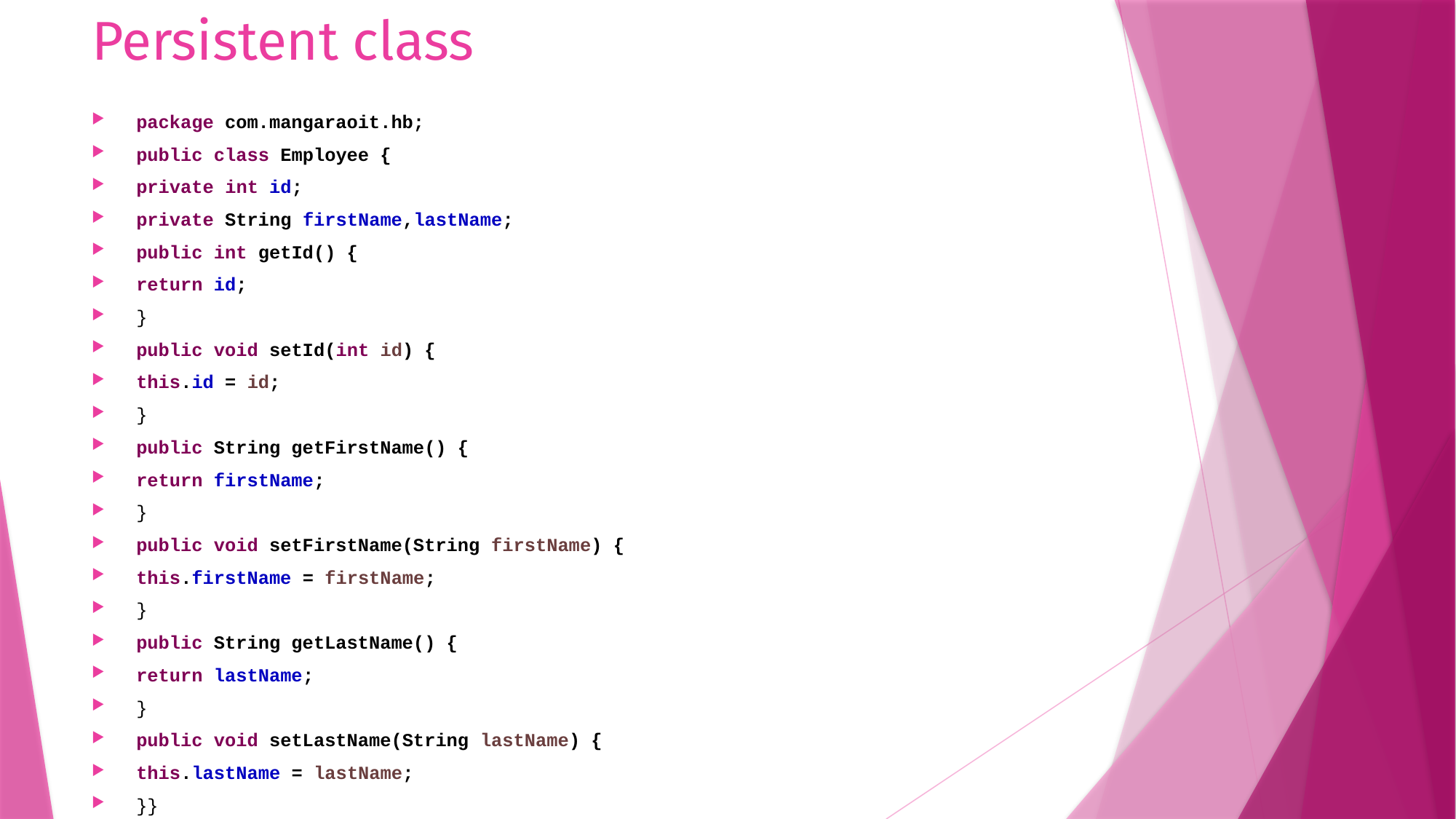

# Persistent class
package com.mangaraoit.hb;
public class Employee {
private int id;
private String firstName,lastName;
public int getId() {
return id;
}
public void setId(int id) {
this.id = id;
}
public String getFirstName() {
return firstName;
}
public void setFirstName(String firstName) {
this.firstName = firstName;
}
public String getLastName() {
return lastName;
}
public void setLastName(String lastName) {
this.lastName = lastName;
}}